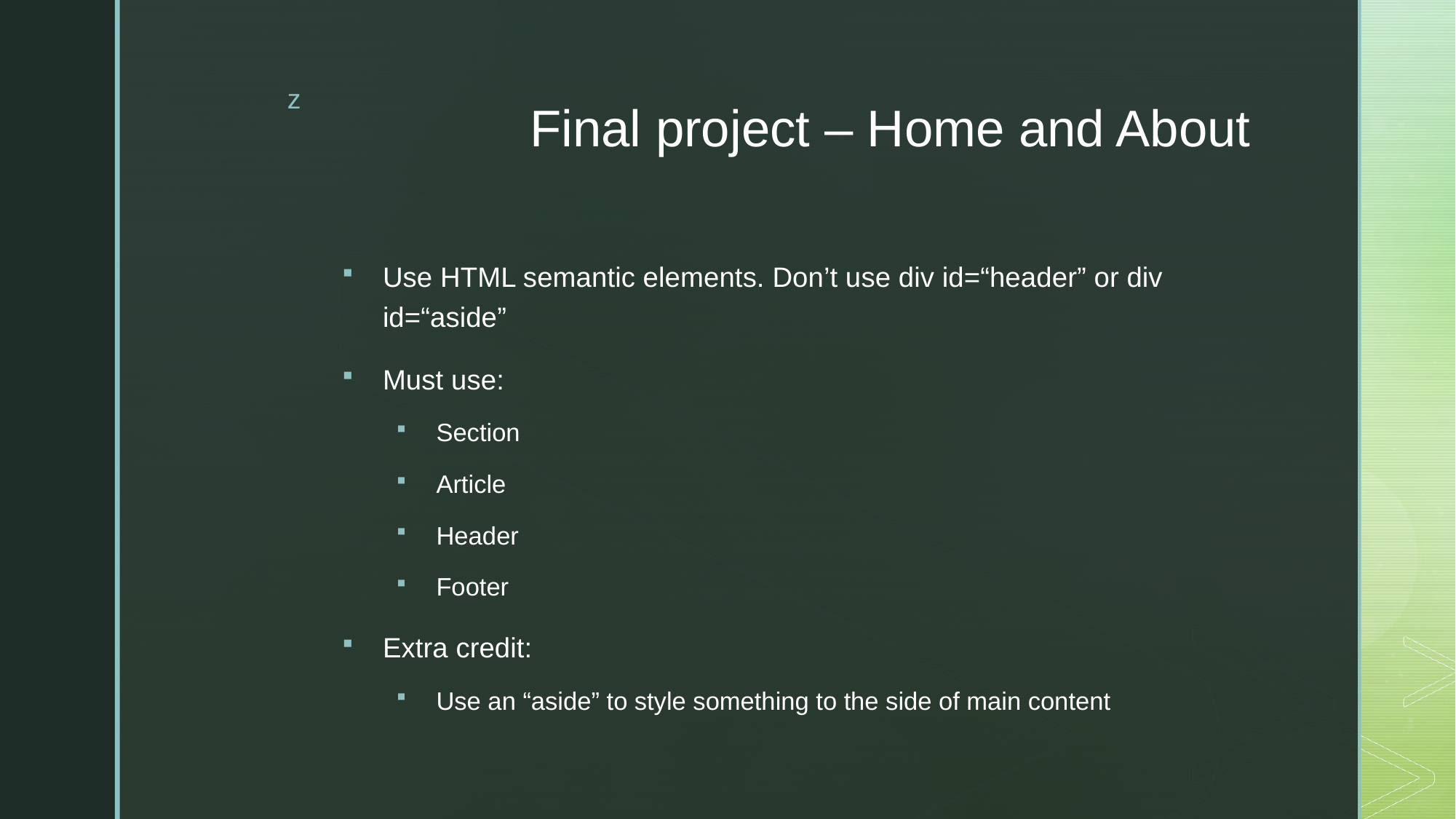

# Final project – Home and About
Use HTML semantic elements. Don’t use div id=“header” or div id=“aside”
Must use:
Section
Article
Header
Footer
Extra credit:
Use an “aside” to style something to the side of main content